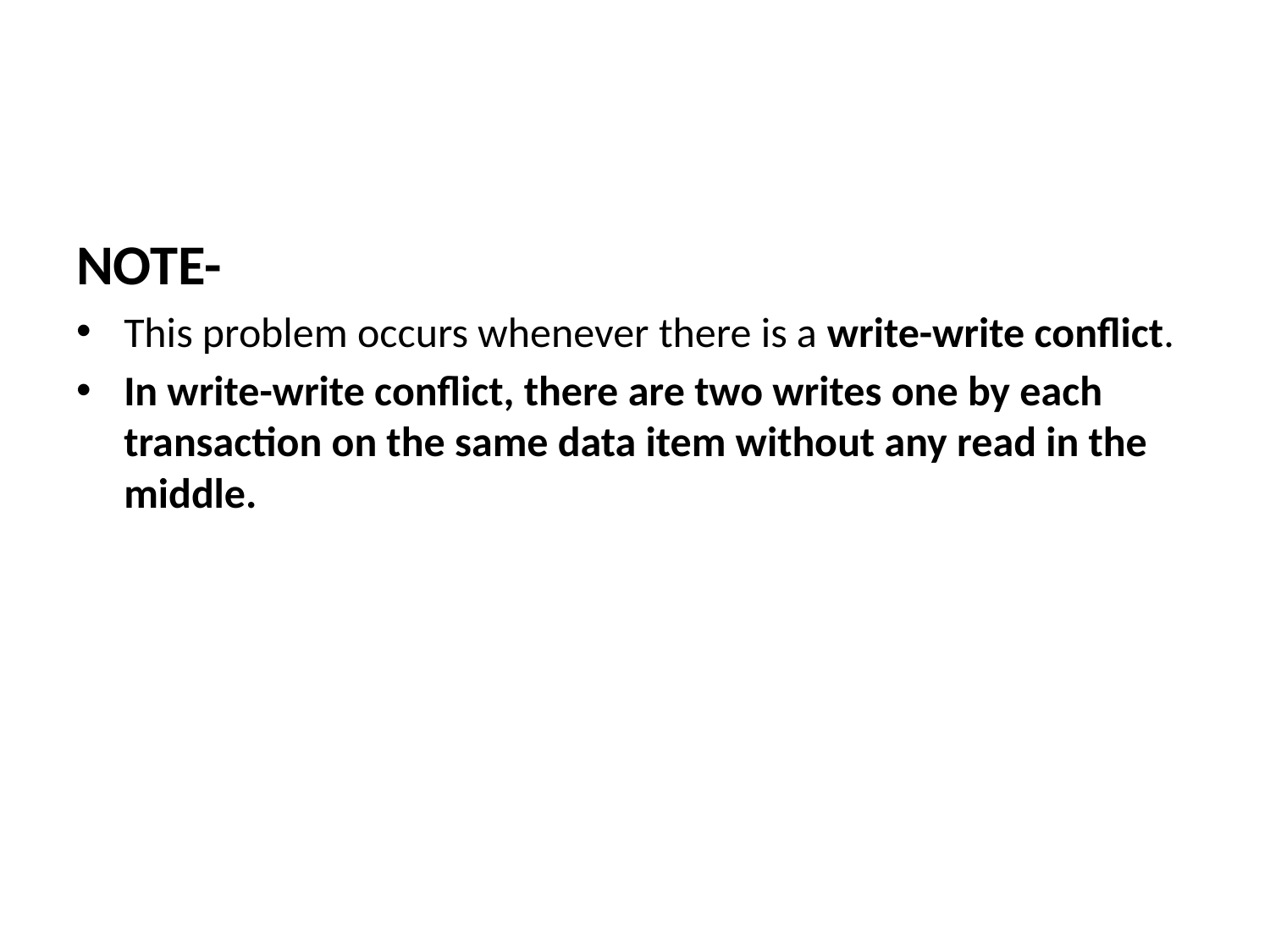

#
NOTE-
This problem occurs whenever there is a write-write conflict.
In write-write conflict, there are two writes one by each transaction on the same data item without any read in the middle.